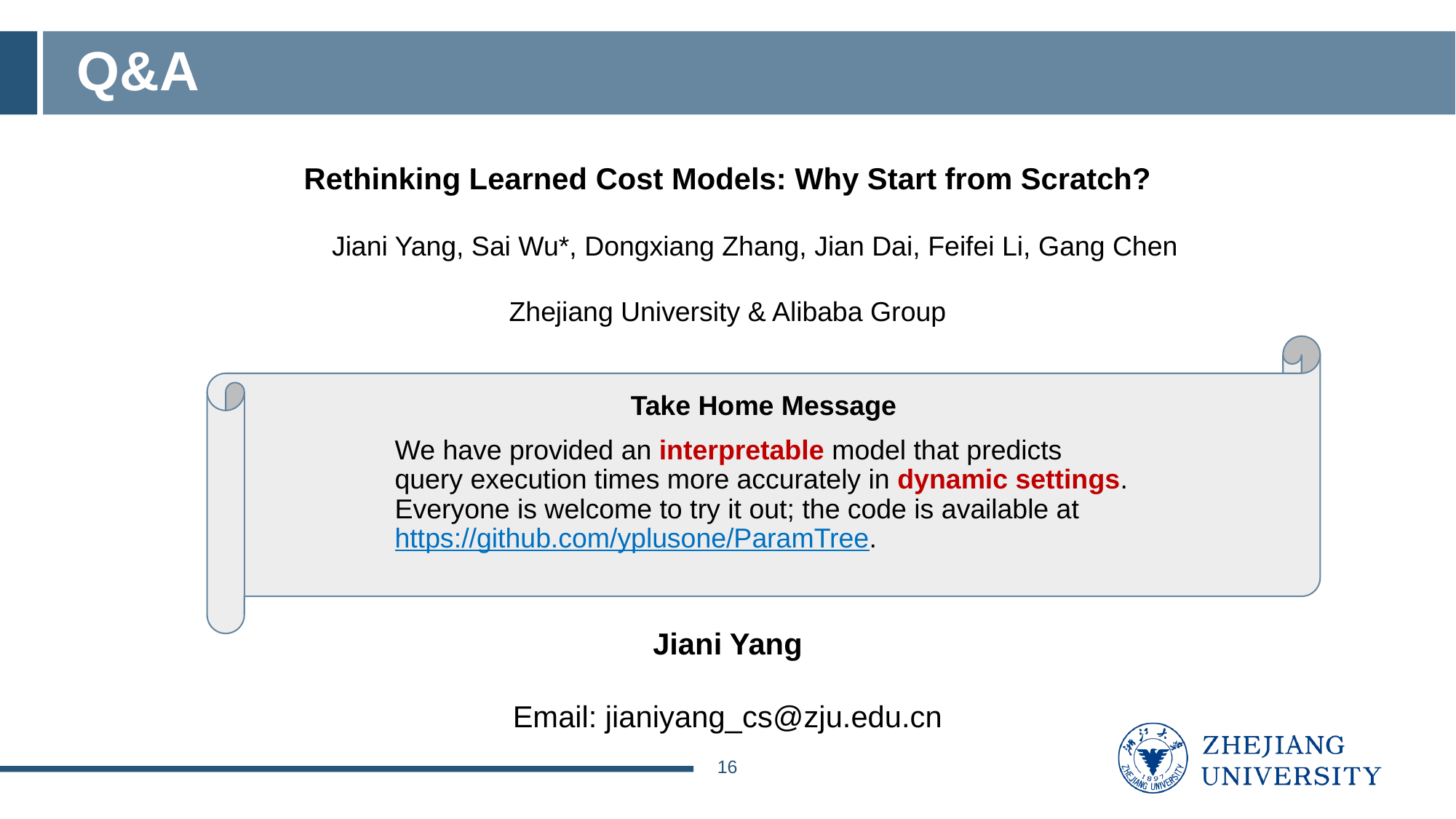

# Q&A
Rethinking Learned Cost Models: Why Start from Scratch?

Jiani Yang, Sai Wu*, Dongxiang Zhang, Jian Dai, Feifei Li, Gang Chen

Zhejiang University & Alibaba Group

Take Home Message
We have provided an interpretable model that predicts query execution times more accurately in dynamic settings. Everyone is welcome to try it out; the code is available at https://github.com/yplusone/ParamTree.
Jiani Yang

Email: jianiyang_cs@zju.edu.cn